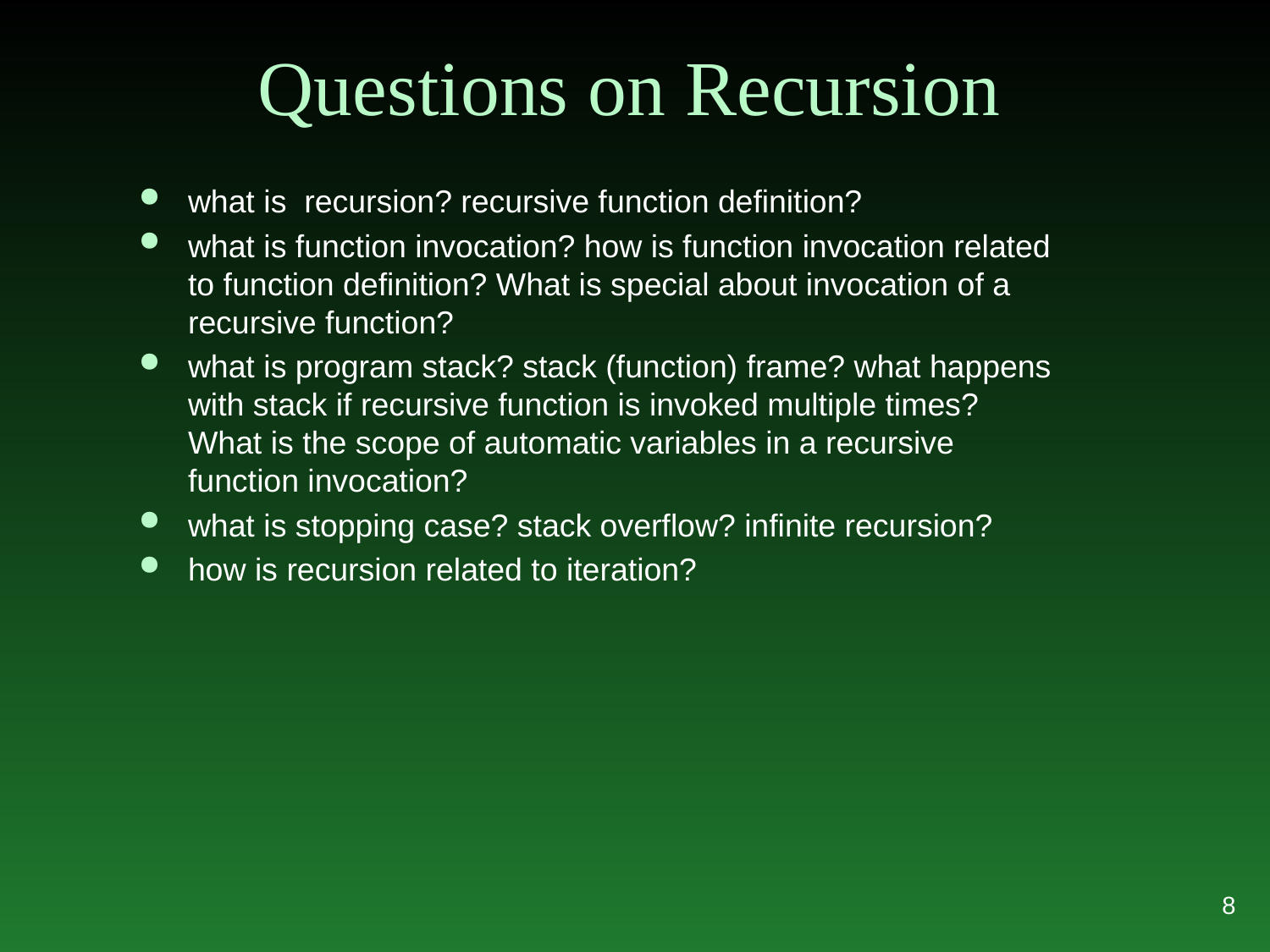

# Questions on Recursion
what is  recursion? recursive function definition?
what is function invocation? how is function invocation related to function definition? What is special about invocation of a recursive function?
what is program stack? stack (function) frame? what happens with stack if recursive function is invoked multiple times? What is the scope of automatic variables in a recursive function invocation?
what is stopping case? stack overflow? infinite recursion?
how is recursion related to iteration?

8